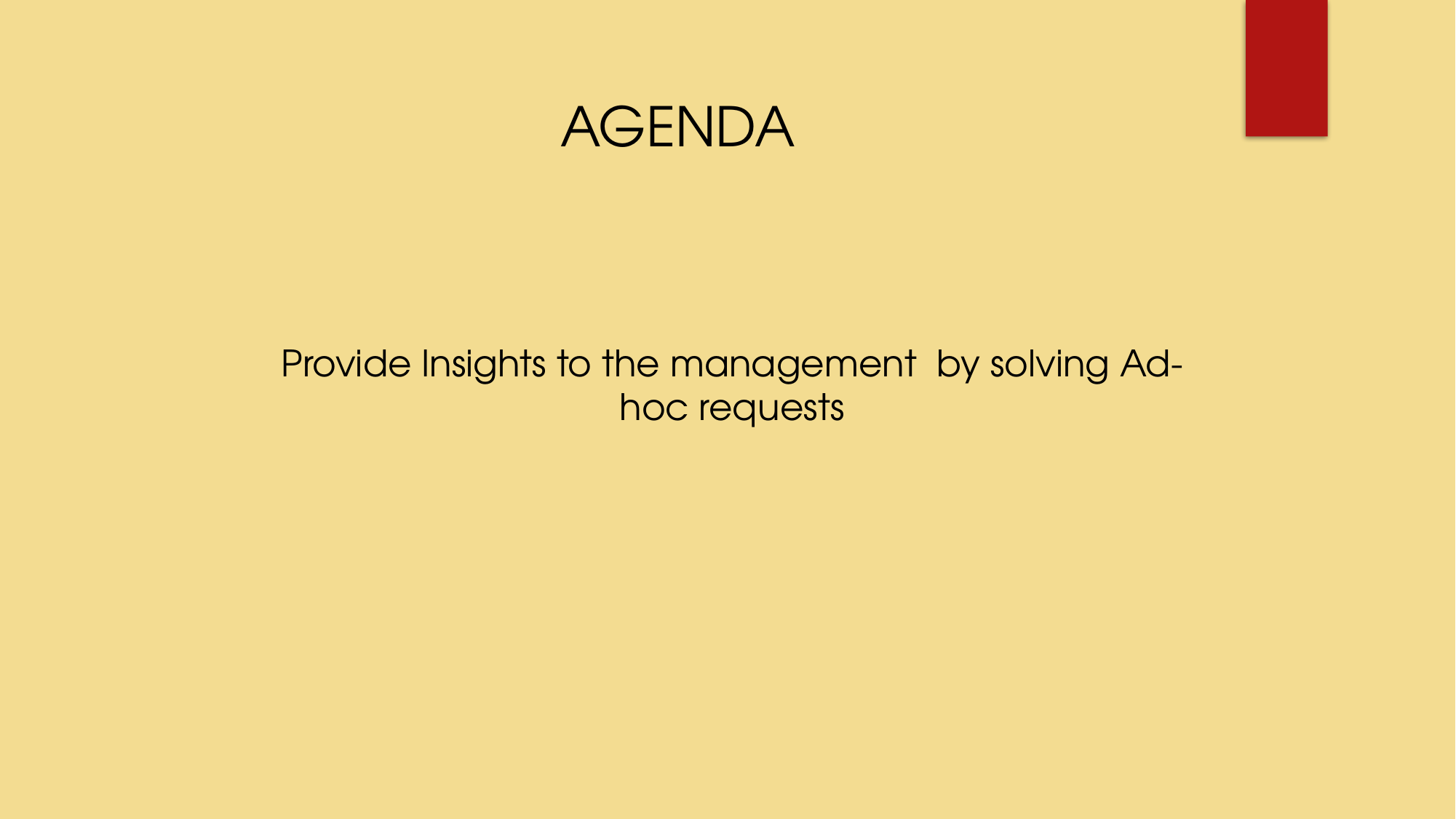

AGENDA

Provide Insights to the management  by solving Ad-hoc requests